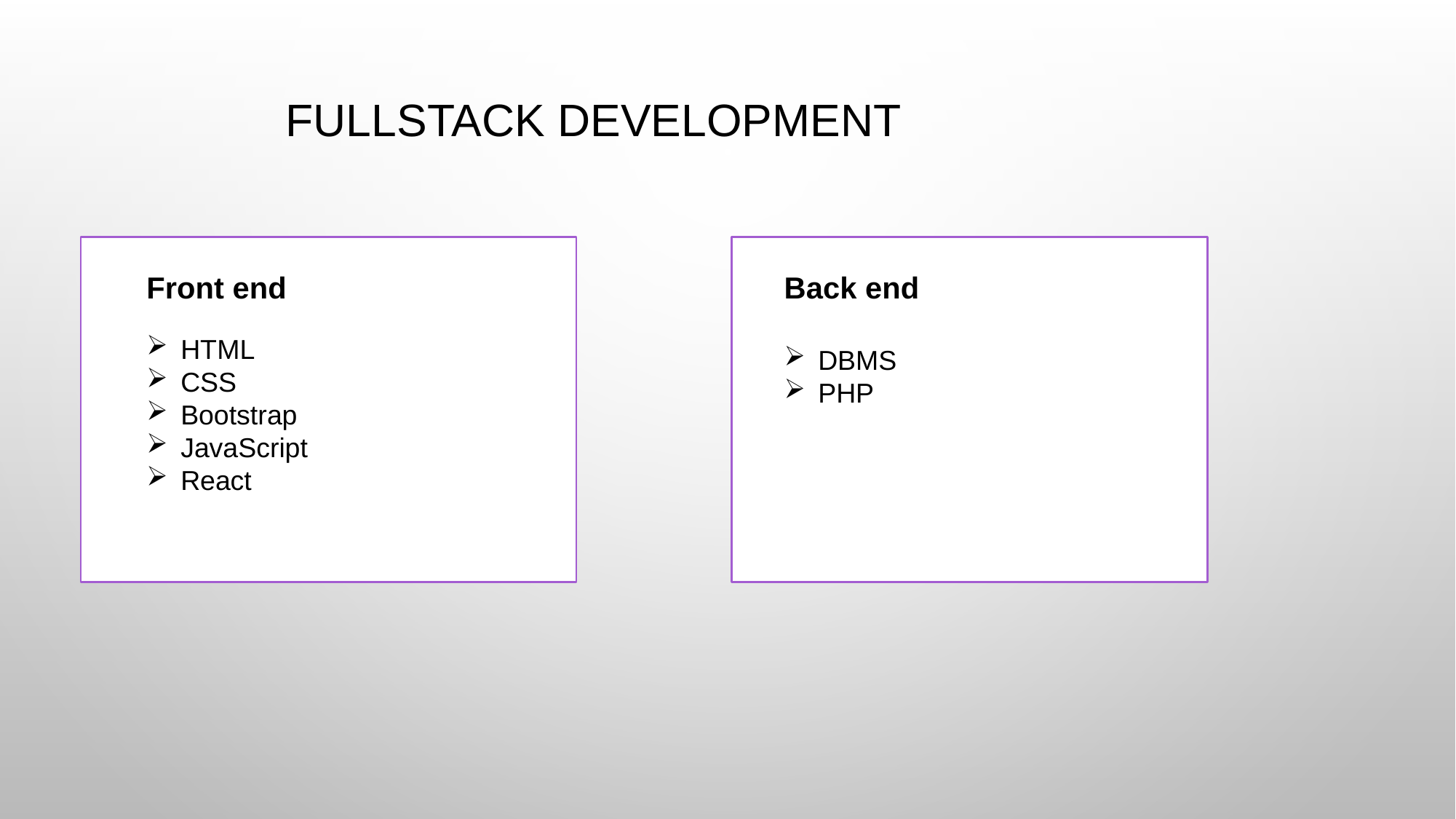

# Fullstack development

Front end
Back end
HTML
CSS
Bootstrap
JavaScript
React
DBMS
PHP